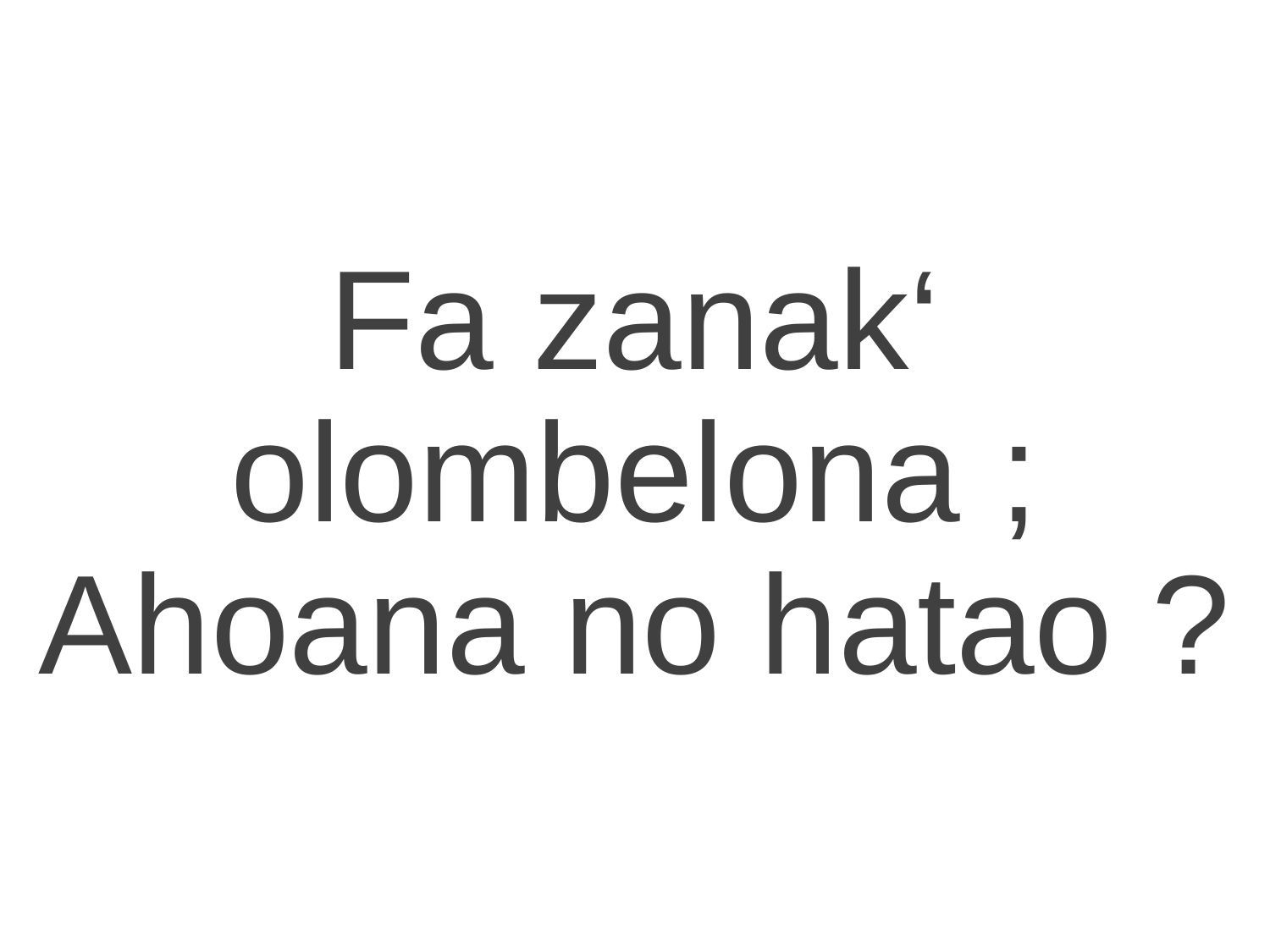

Fa zanak‘
olombelona ;
Ahoana no hatao ?